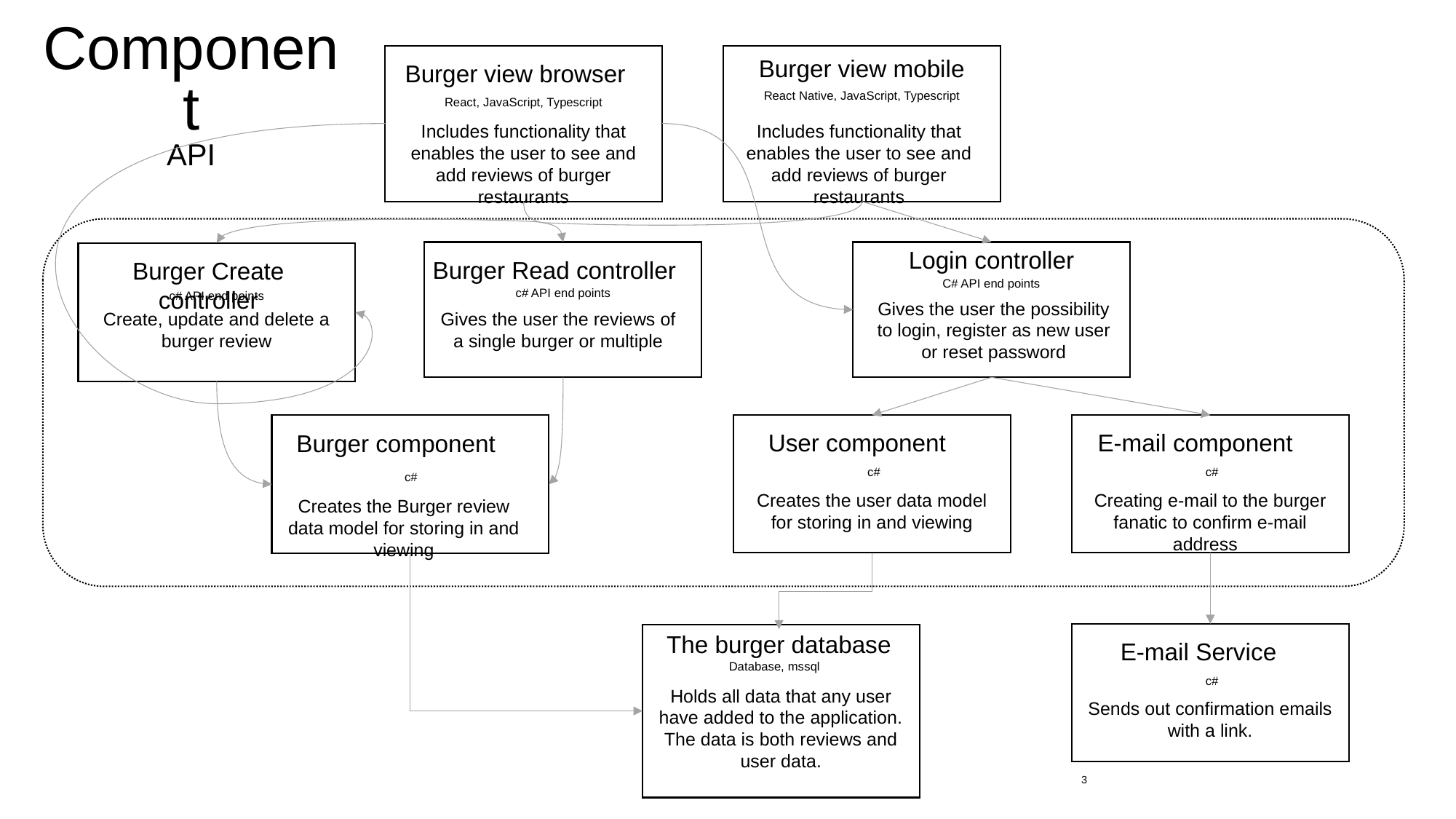

# Component API

Burger view mobile
Burger view browser
React Native, JavaScript, Typescript
React, JavaScript, Typescript
Includes functionality that enables the user to see and add reviews of burger restaurants
Includes functionality that enables the user to see and add reviews of burger restaurants

Login controller
Burger Read controller
Burger Create controller
C# API end points
c# API end points
c# API end points
Gives the user the possibility to login, register as new user or reset password
Gives the user the reviews of a single burger or multiple
Create, update and delete a burger review

User component
E-mail component
Burger component
 c#
 c#
 c#
Creates the user data model for storing in and viewing
Creating e-mail to the burger fanatic to confirm e-mail address
Creates the Burger review data model for storing in and viewing

The burger database
E-mail Service
Database, mssql
 c#
Holds all data that any user have added to the application. The data is both reviews and user data.
Sends out confirmation emails with a link.
3